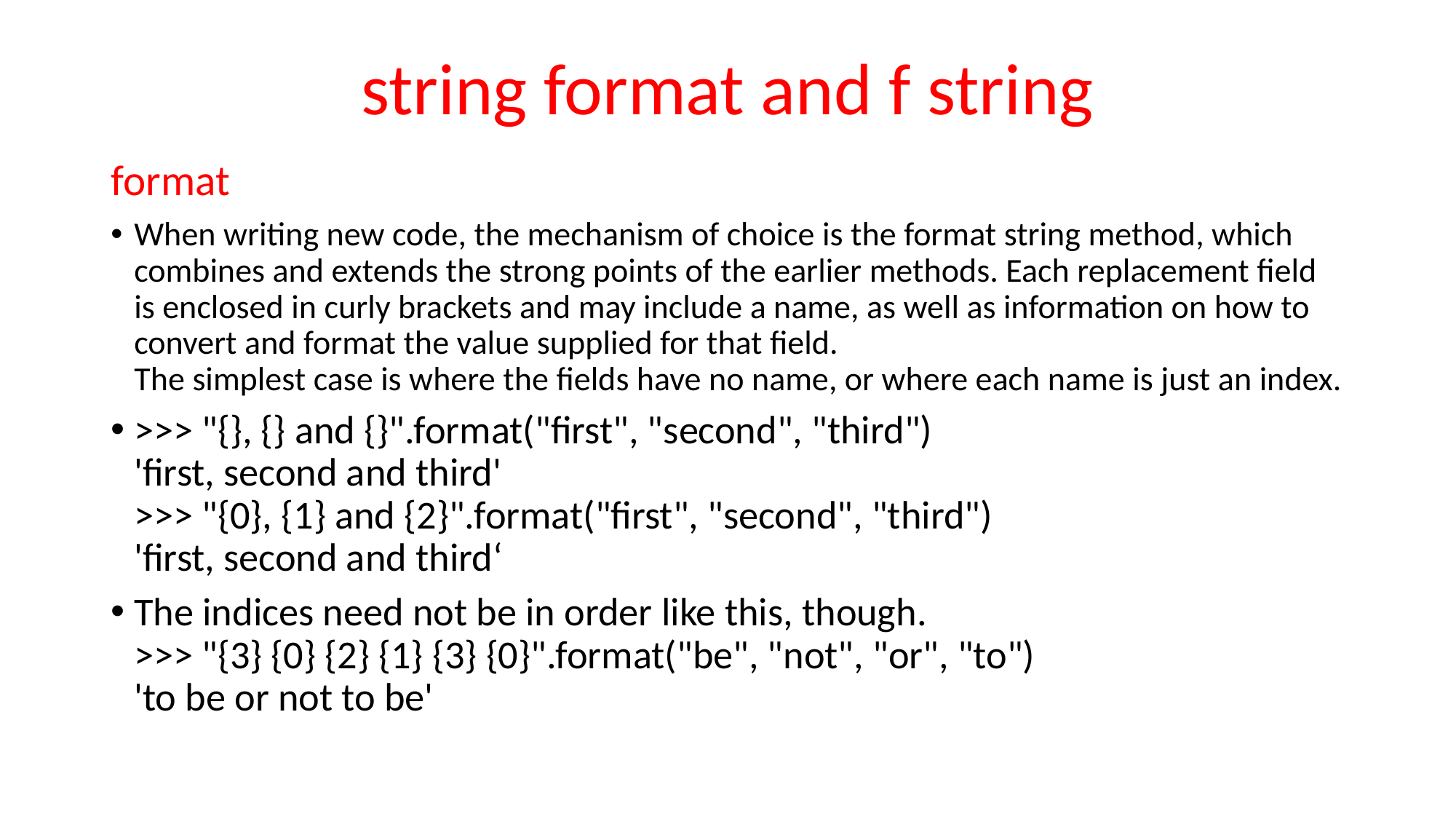

# string format and f string
format
When writing new code, the mechanism of choice is the format string method, which combines and extends the strong points of the earlier methods. Each replacement field is enclosed in curly brackets and may include a name, as well as information on how to convert and format the value supplied for that field.
The simplest case is where the fields have no name, or where each name is just an index.
>>> "{}, {} and {}".format("first", "second", "third")
'first, second and third'
>>> "{0}, {1} and {2}".format("first", "second", "third")
'first, second and third‘
The indices need not be in order like this, though.
>>> "{3} {0} {2} {1} {3} {0}".format("be", "not", "or", "to")
'to be or not to be'